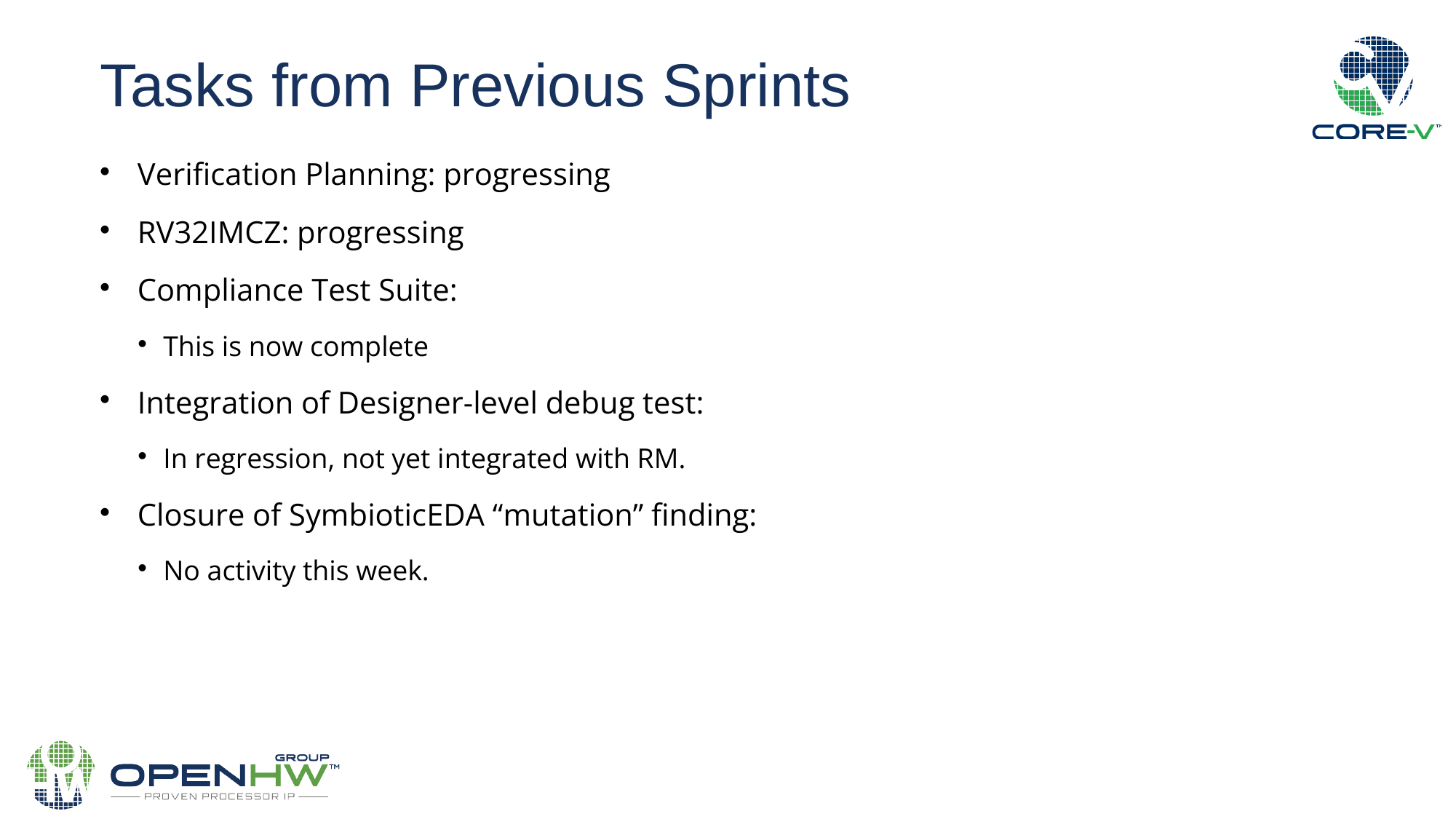

Tasks from Previous Sprints
Verification Planning: progressing
RV32IMCZ: progressing
Compliance Test Suite:
This is now complete
Integration of Designer-level debug test:
In regression, not yet integrated with RM.
Closure of SymbioticEDA “mutation” finding:
No activity this week.